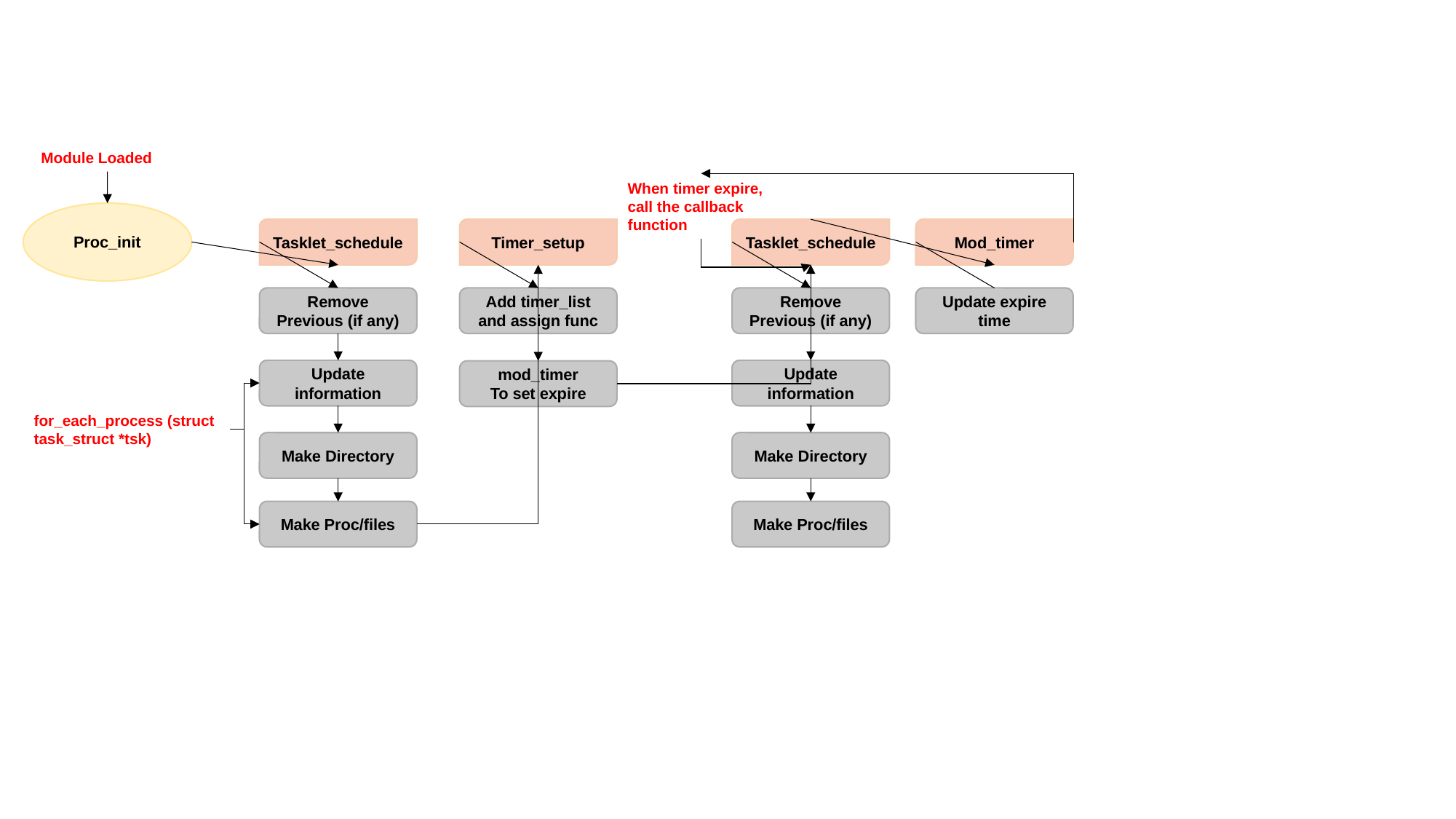

Module Loaded
When timer expire, call the callback function

Proc_init
Timer_setup
Tasklet_schedule
Mod_timer
Tasklet_schedule
Remove Previous (if any)
Update expire time
Remove Previous (if any)
Add timer_list and assign func
Update information
Update information
mod_timer
To set expire
for_each_process (struct task_struct *tsk)
Make Directory
Make Directory
Make Proc/files
Make Proc/files